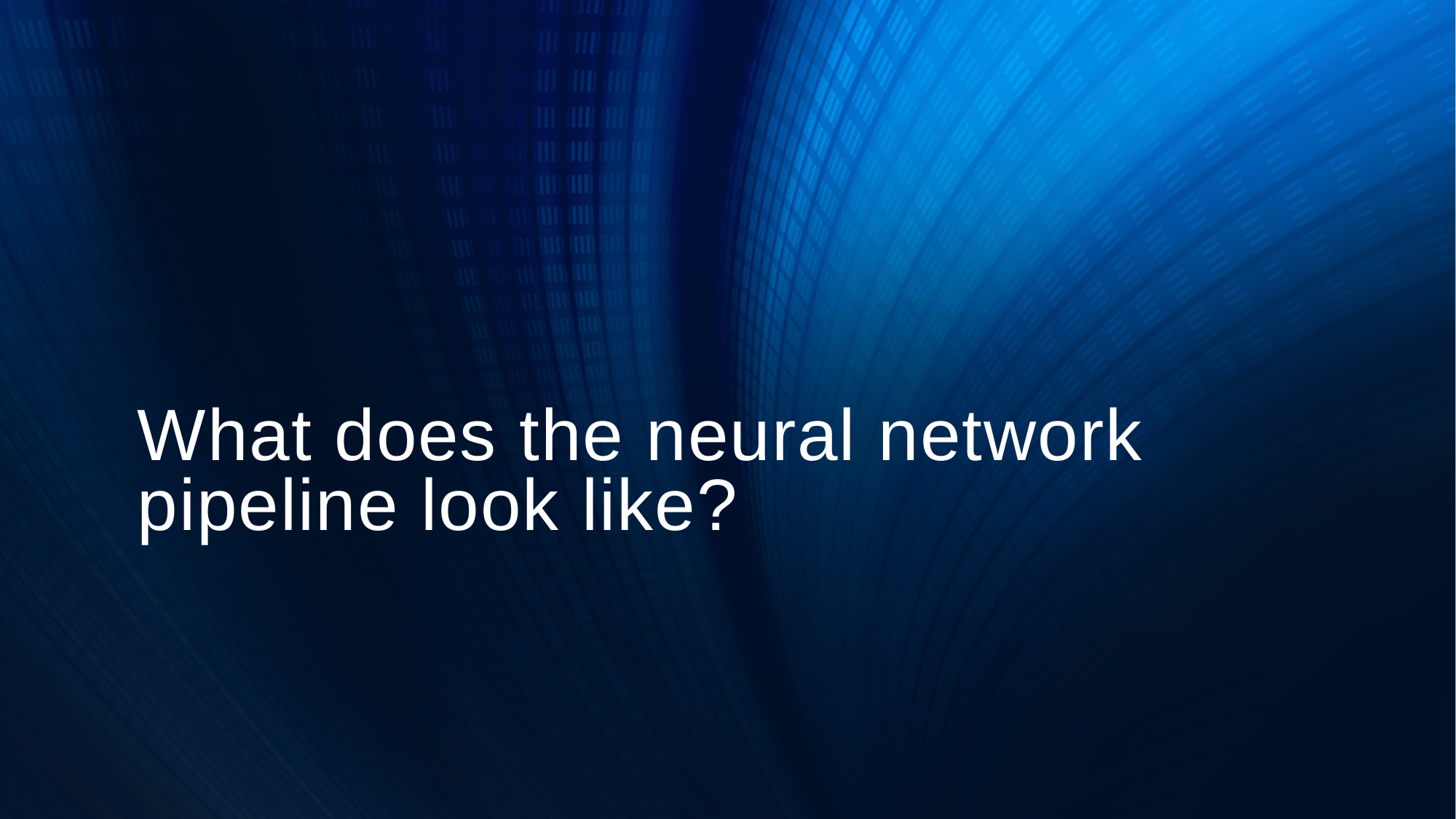

# What does the neural network pipeline look like?